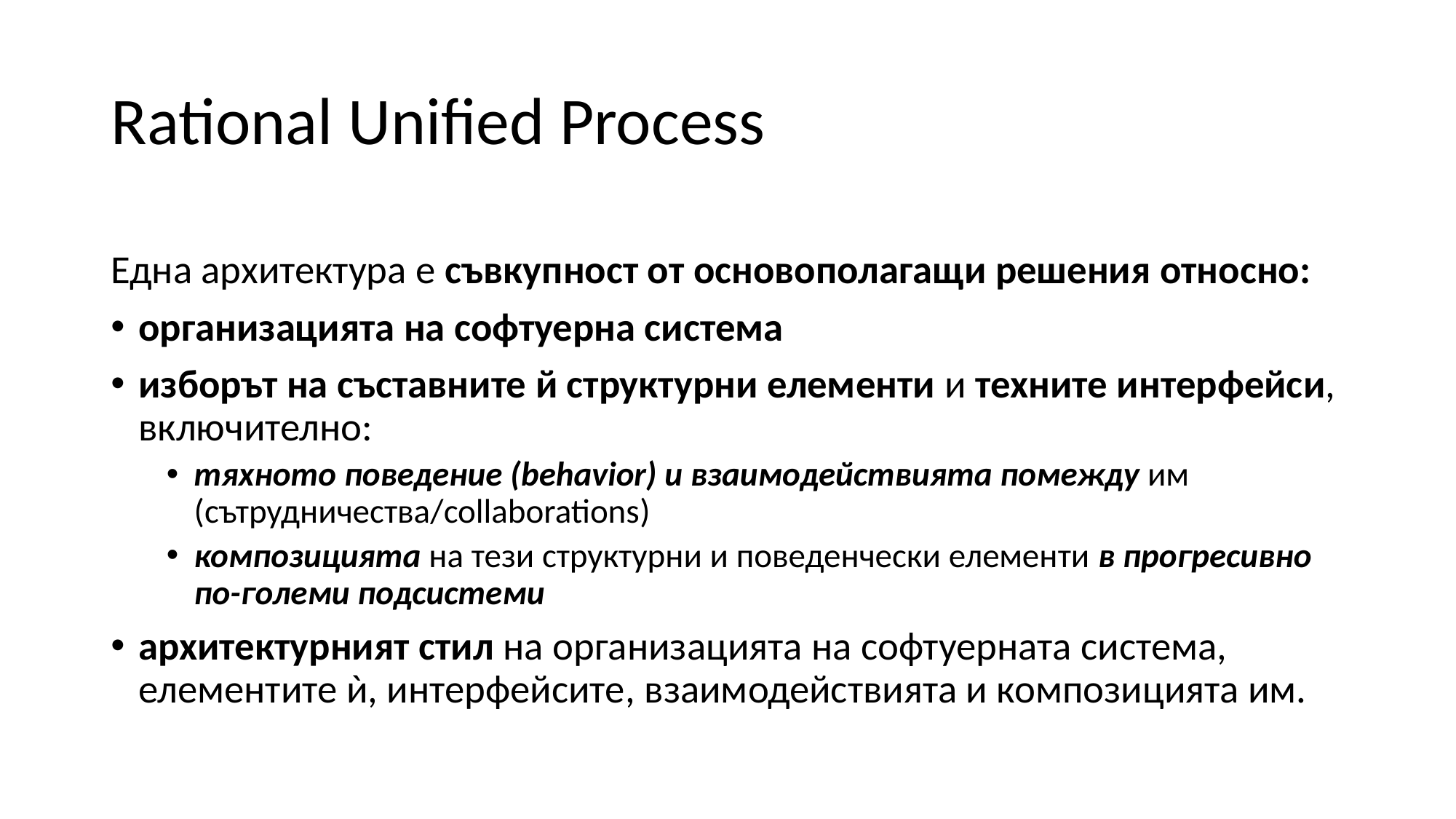

# Rational Unified Process
Една архитектура е съвкупност от основополагащи решения относно:
организацията на софтуерна система
изборът на съставните й структурни елементи и техните интерфейси, включително:
тяхното поведение (behavior) и взаимодействията помежду им (сътрудничества/collaborations)
композицията на тези структурни и поведенчески елементи в прогресивно по-големи подсистеми
архитектурният стил на организацията на софтуерната система, елементите ѝ, интерфейсите, взаимодействията и композицията им.